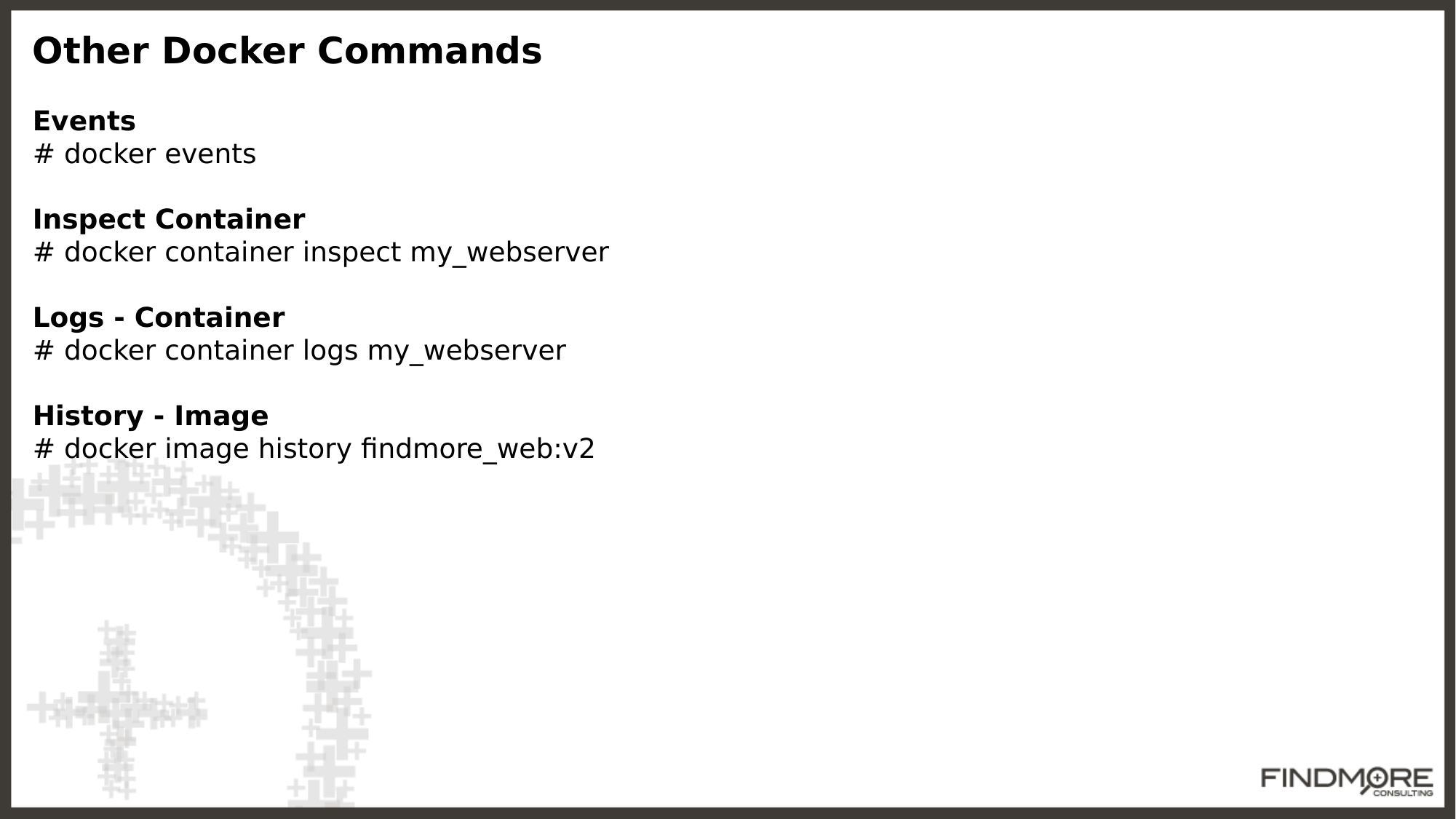

Other Docker Commands

Events
# docker events

Inspect Container
# docker container inspect my_webserver

Logs - Container
# docker container logs my_webserver

History - Image
# docker image history findmore_web:v2